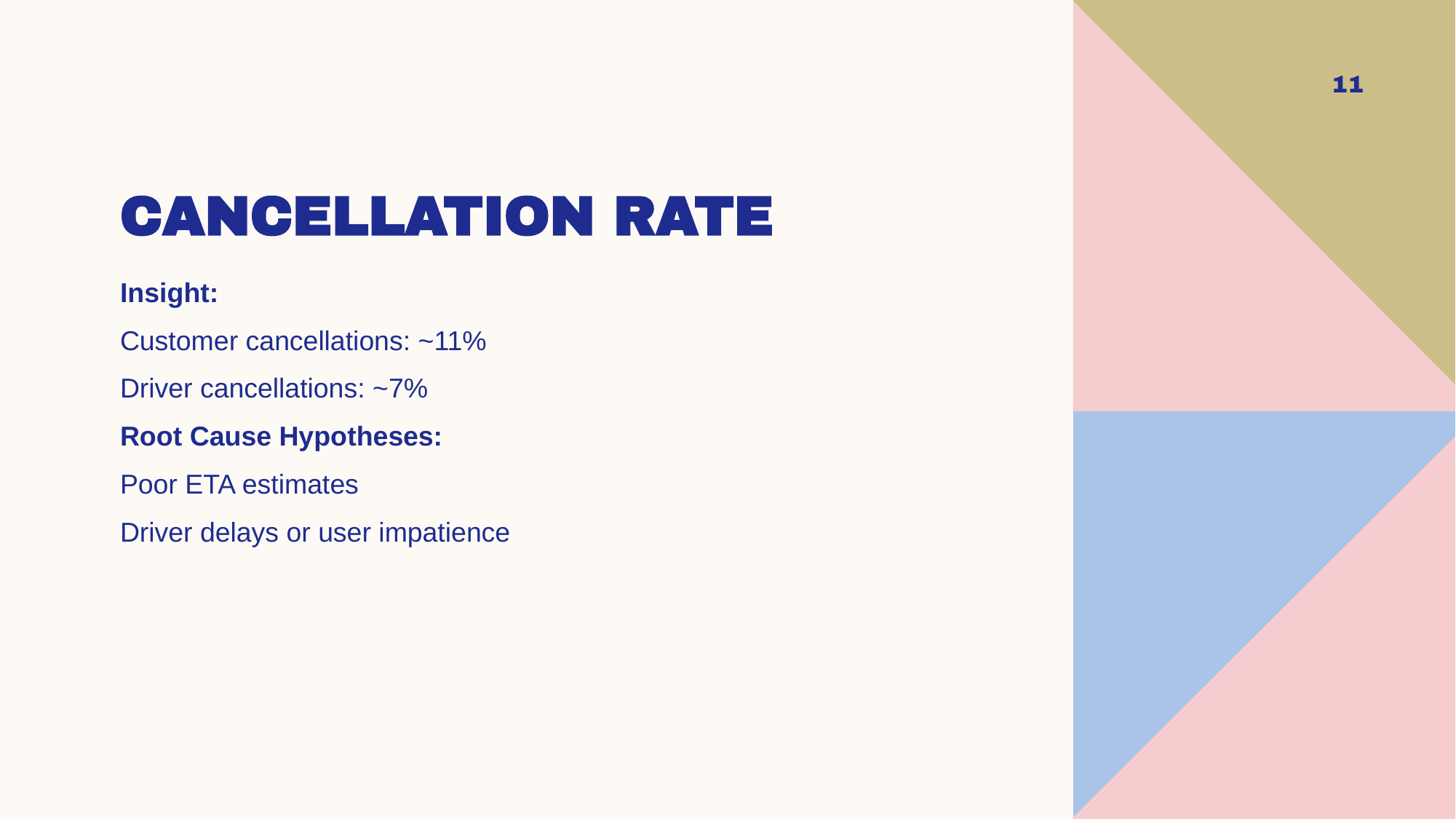

11
# Cancellation Rate
Insight:
Customer cancellations: ~11%
Driver cancellations: ~7%
Root Cause Hypotheses:
Poor ETA estimates
Driver delays or user impatience